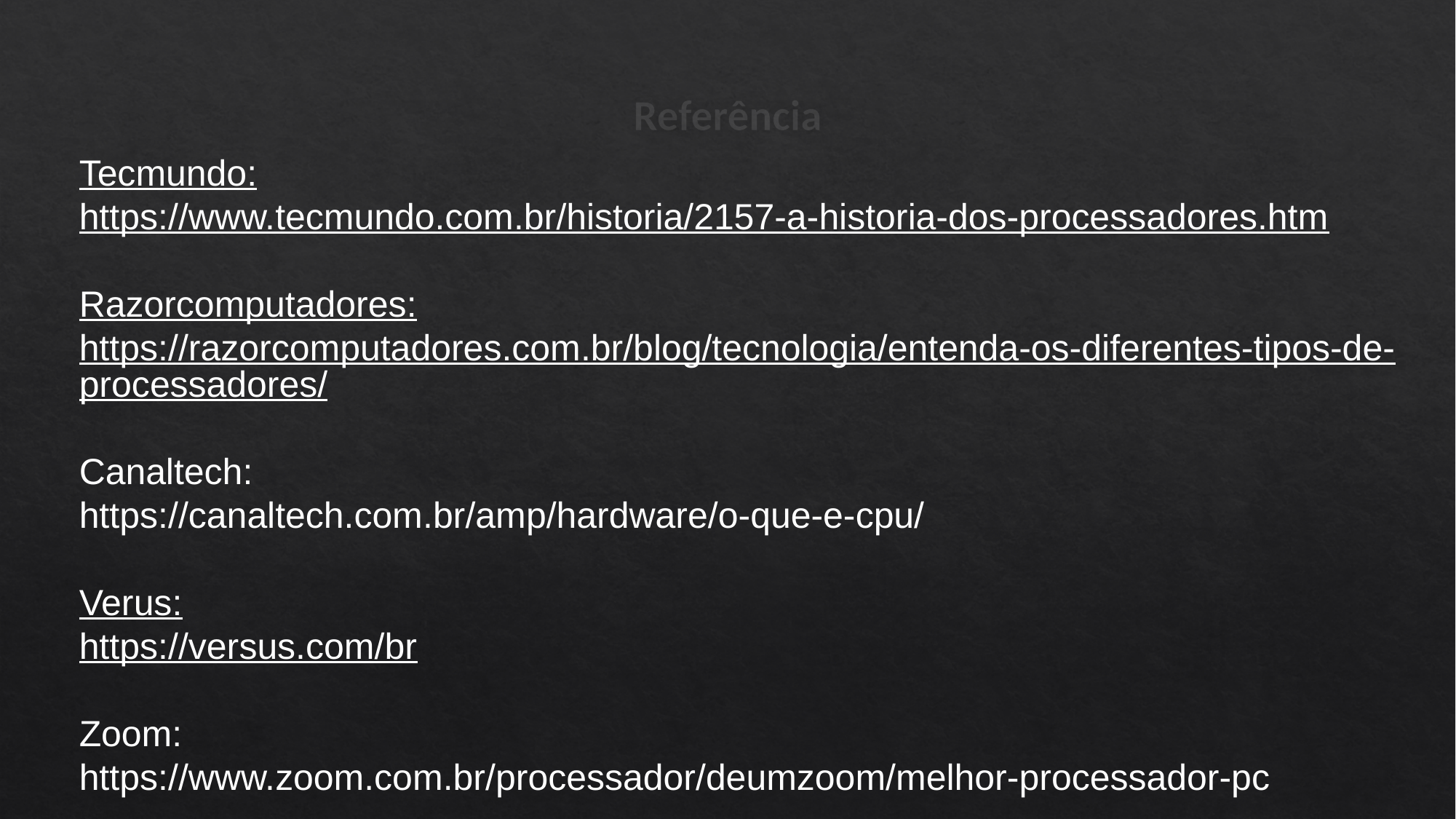

# Referência
Tecmundo:
https://www.tecmundo.com.br/historia/2157-a-historia-dos-processadores.htm

Razorcomputadores:
https://razorcomputadores.com.br/blog/tecnologia/entenda-os-diferentes-tipos-de-processadores/

Canaltech:
https://canaltech.com.br/amp/hardware/o-que-e-cpu/

Verus:
https://versus.com/br

Zoom:
https://www.zoom.com.br/processador/deumzoom/melhor-processador-pc